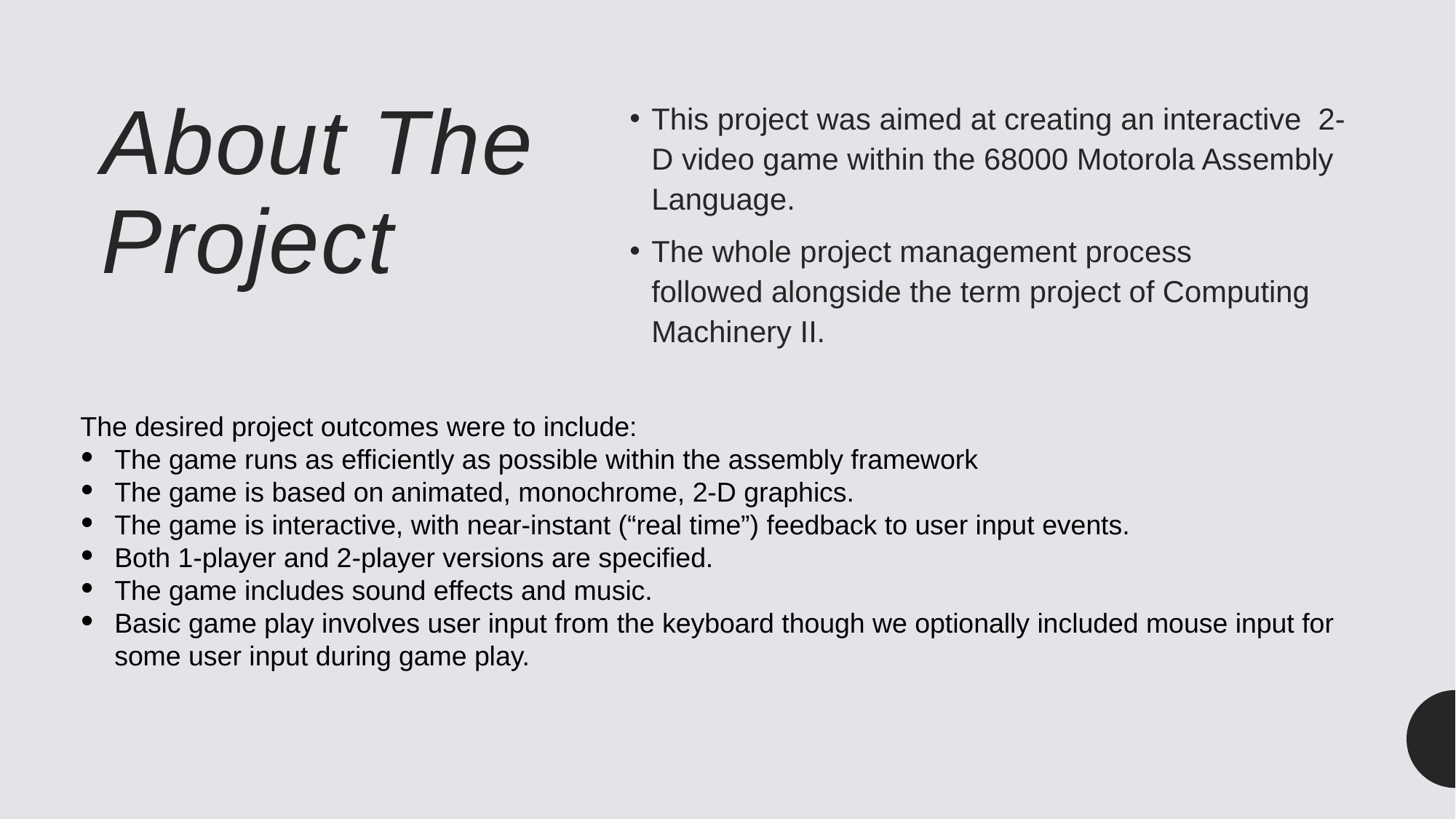

# About The Project
This project was aimed at creating an interactive  2-D video game within the 68000 Motorola Assembly Language.
The whole project management process followed alongside the term project of Computing Machinery II.

The desired project outcomes were to include:
The game runs as efficiently as possible within the assembly framework
The game is based on animated, monochrome, 2-D graphics.
The game is interactive, with near-instant (“real time”) feedback to user input events.
Both 1-player and 2-player versions are specified.
The game includes sound effects and music.
Basic game play involves user input from the keyboard though we optionally included mouse input for some user input during game play.